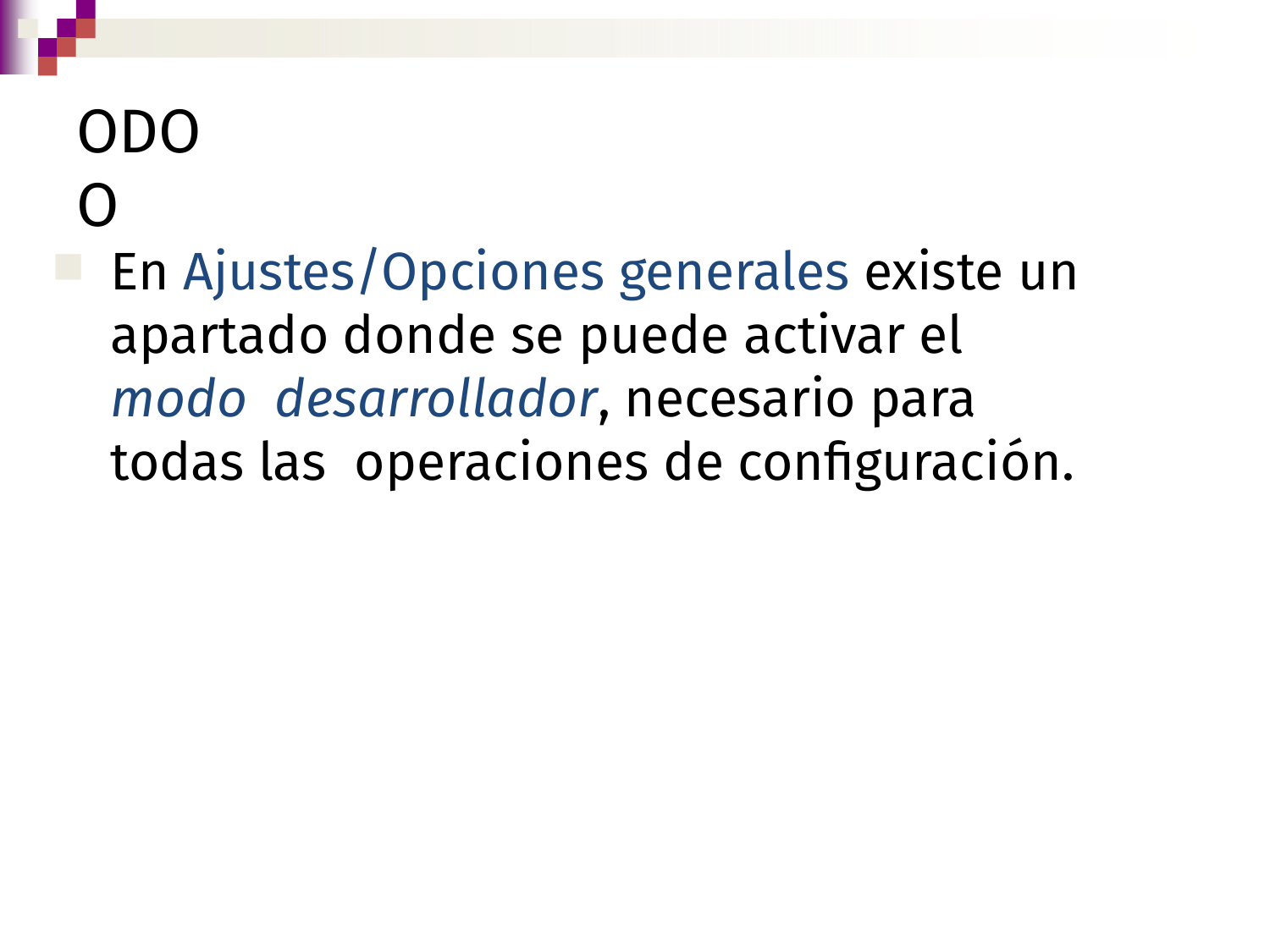

# ODOO
En Ajustes/Opciones generales existe un  apartado donde se puede activar el modo  desarrollador, necesario para todas las  operaciones de configuración.